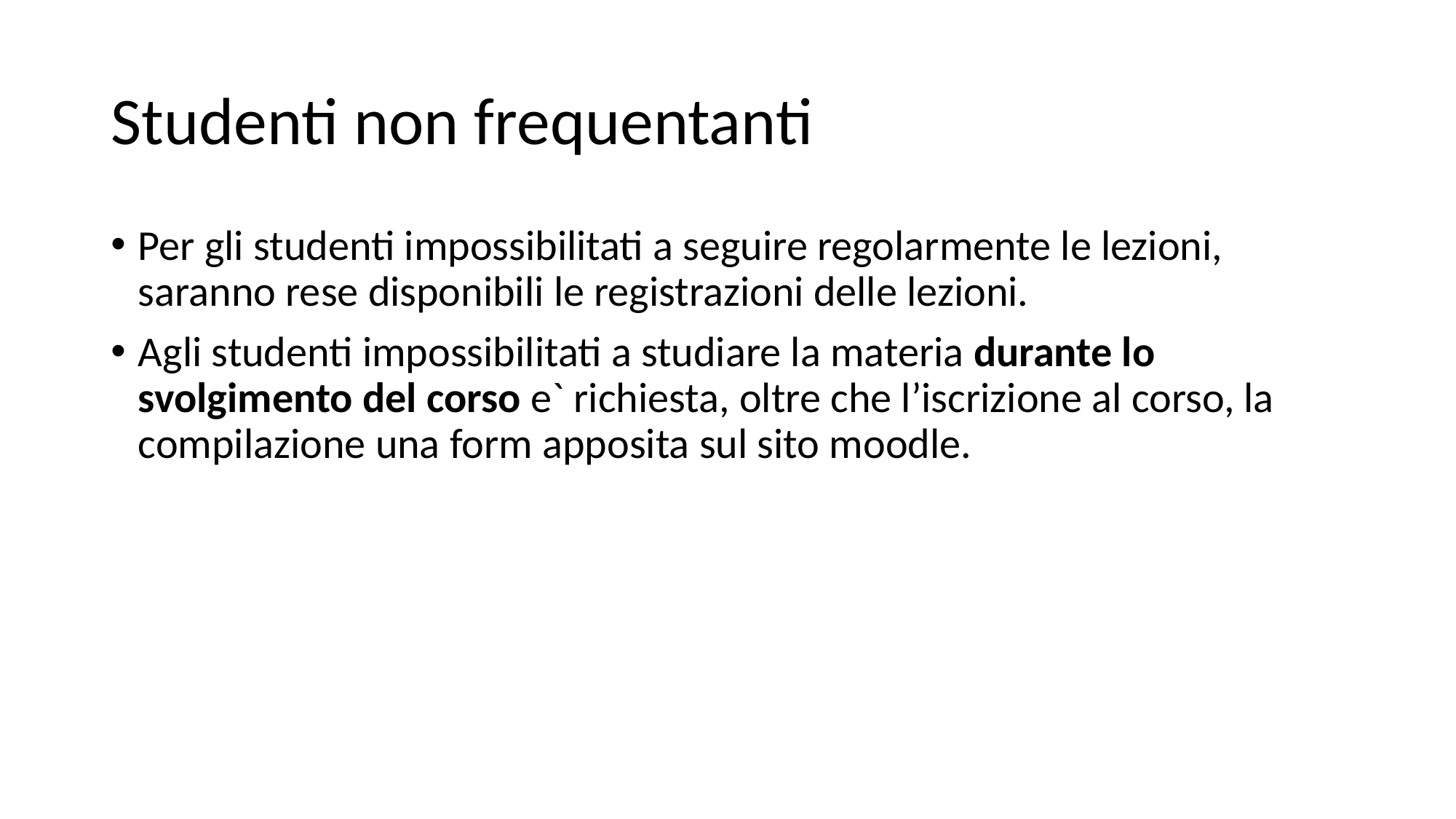

# Studenti non frequentanti
Per gli studenti impossibilitati a seguire regolarmente le lezioni, saranno rese disponibili le registrazioni delle lezioni.
Agli studenti impossibilitati a studiare la materia durante lo svolgimento del corso e` richiesta, oltre che l’iscrizione al corso, la compilazione una form apposita sul sito moodle.